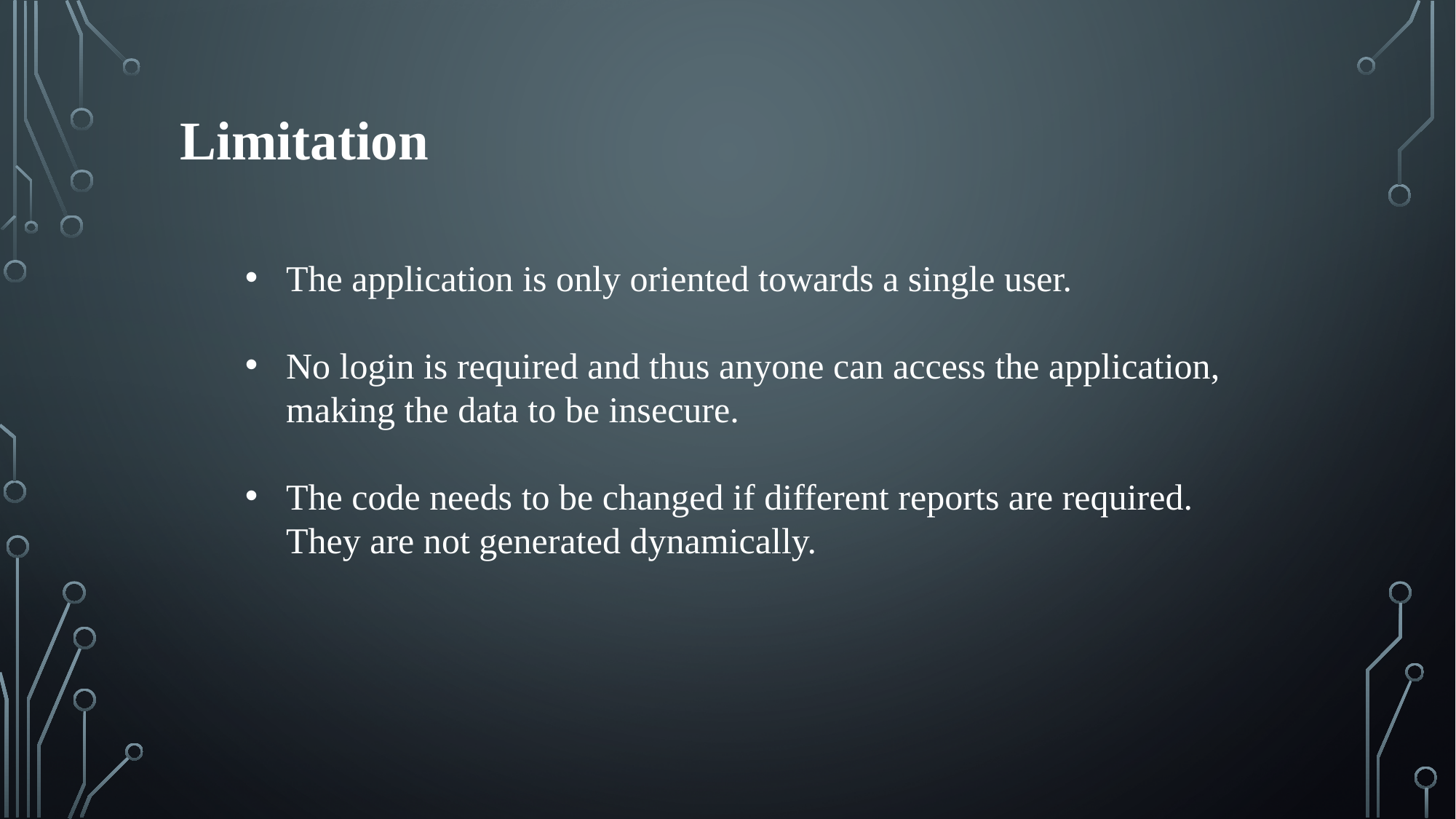

Limitation
The application is only oriented towards a single user.

No login is required and thus anyone can access the application, making the data to be insecure.

The code needs to be changed if different reports are required. They are not generated dynamically.